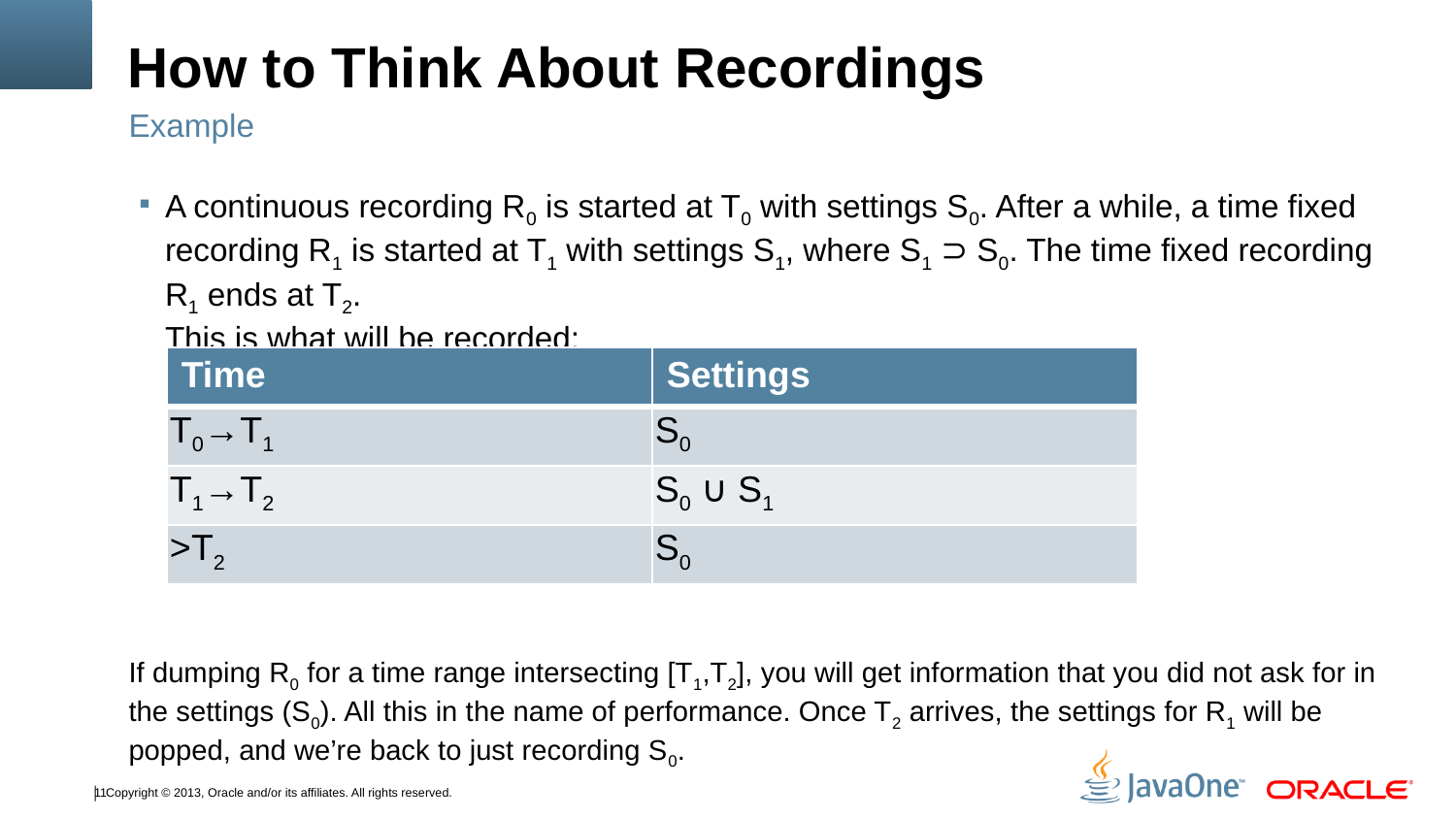

# How to Think About Recordings
Example
A continuous recording R0 is started at T0 with settings S0. After a while, a time fixed recording R1 is started at T1 with settings S1, where S1 ⊃ S0. The time fixed recording R1 ends at T2.
This is what will be recorded:

If dumping R0 for a time range intersecting [T1,T2], you will get information that you did not ask for in the settings (S0). All this in the name of performance. Once T2 arrives, the settings for R1 will be popped, and we’re back to just recording S0.
| Time | Settings |
| --- | --- |
| T0→T1 | S0 |
| T1→T2 | S0 ∪ S1 |
| >T2 | S0 |